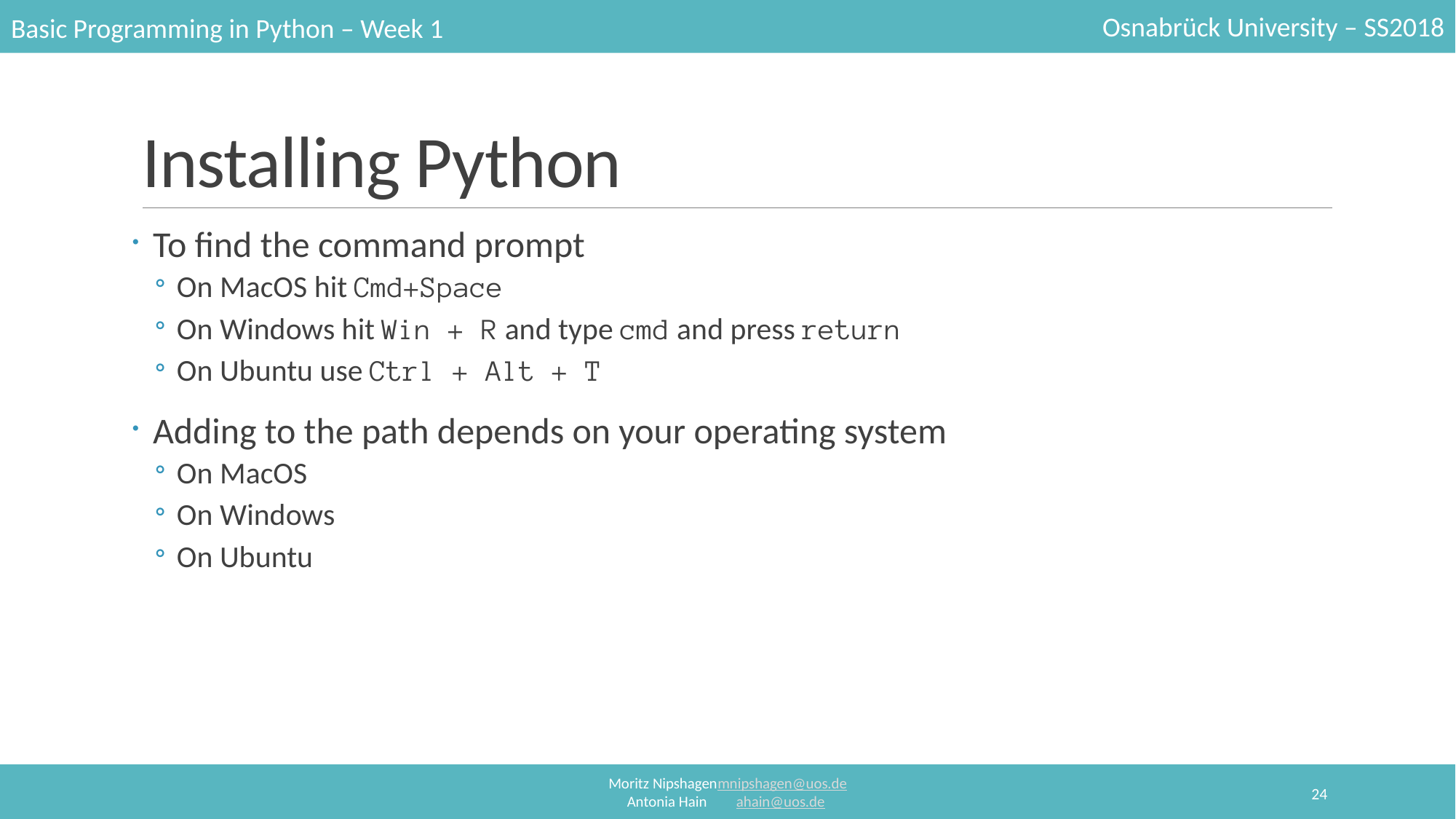

# Installing Python
To find the command prompt
On MacOS hit Cmd+Space
On Windows hit Win + R and type cmd and press return
On Ubuntu use Ctrl + Alt + T
Adding to the path depends on your operating system
On MacOS
On Windows
On Ubuntu
24